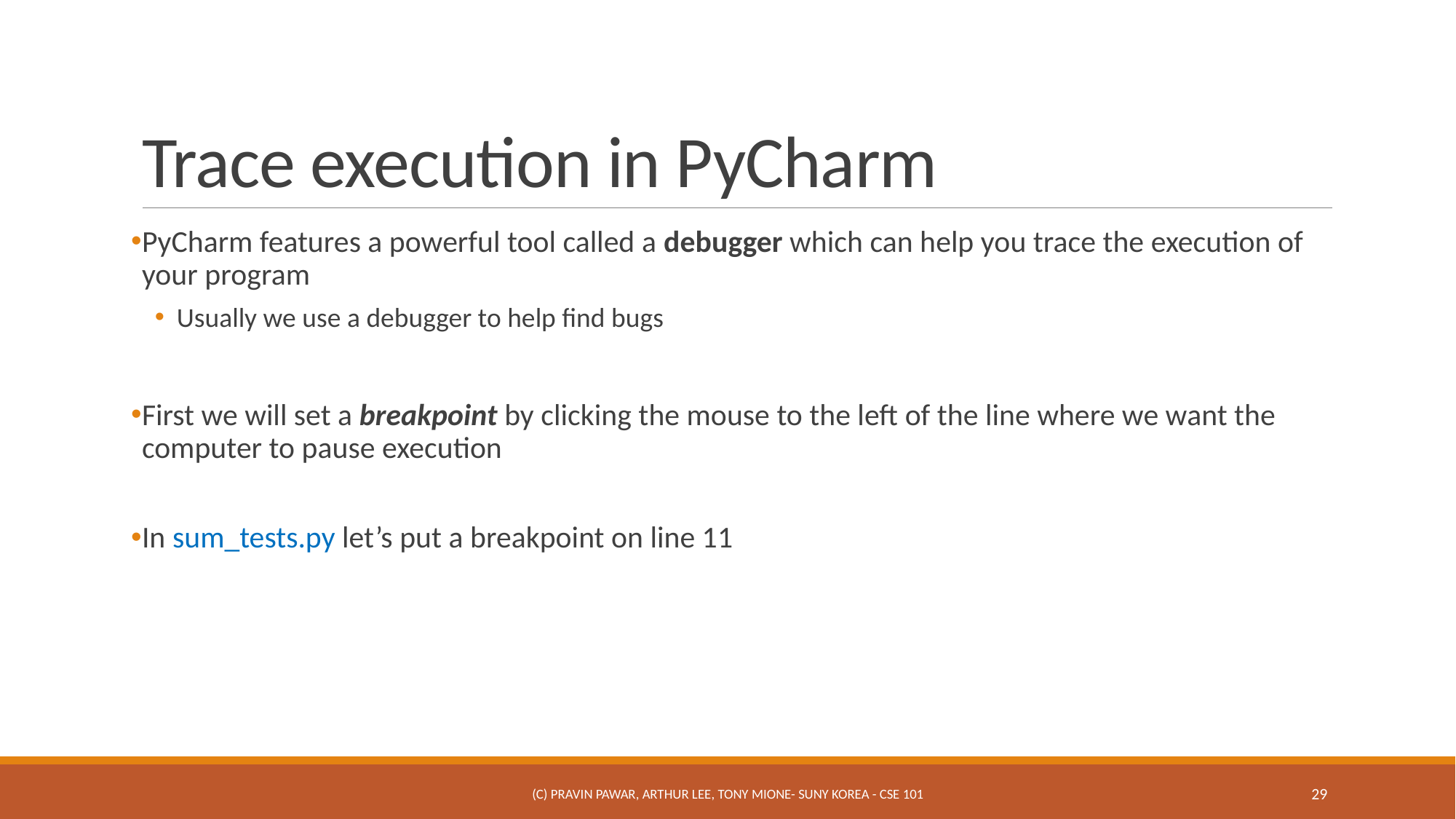

# Trace execution in PyCharm
PyCharm features a powerful tool called a debugger which can help you trace the execution of your program
Usually we use a debugger to help find bugs

First we will set a breakpoint by clicking the mouse to the left of the line where we want the computer to pause execution

In sum_tests.py let’s put a breakpoint on line 11
(c) Pravin Pawar, Arthur Lee, Tony Mione- SUNY Korea - CSE 101
29